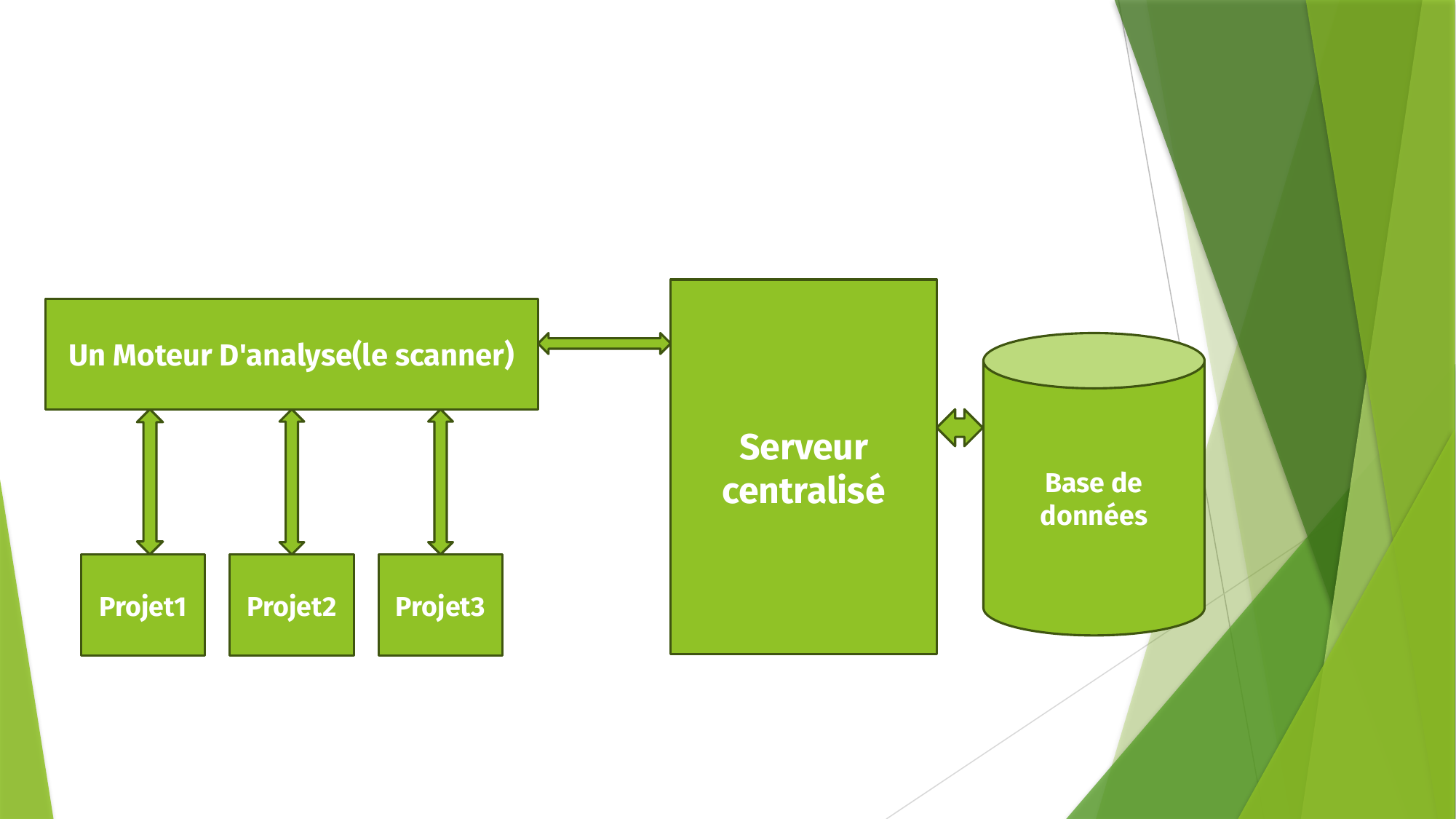

#
Serveur centralisé
Un Moteur D'analyse(le scanner)

Base de données

Projet1
Projet2
Projet3